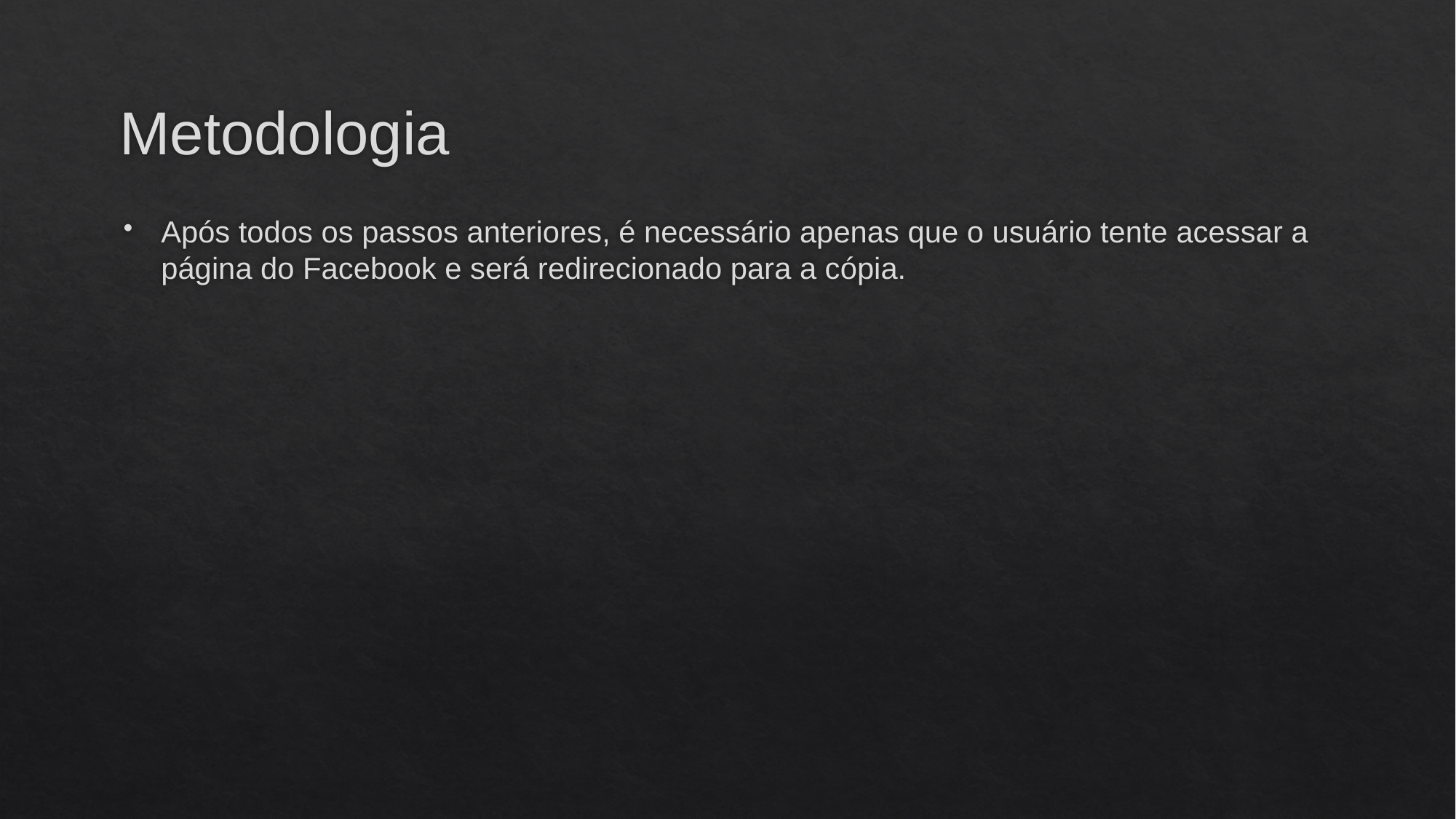

# Metodologia
Após todos os passos anteriores, é necessário apenas que o usuário tente acessar a página do Facebook e será redirecionado para a cópia.